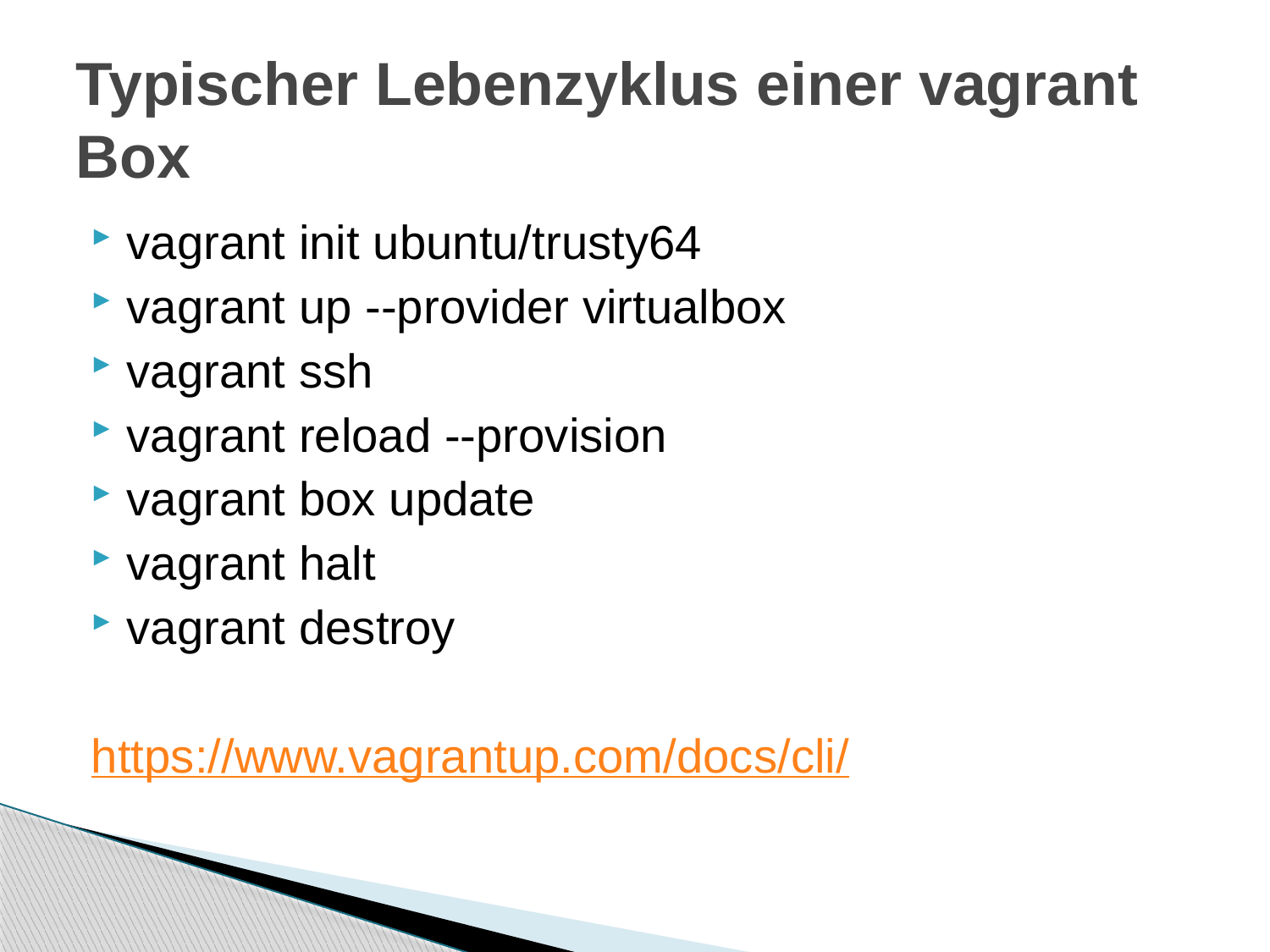

# Typischer Lebenzyklus einer vagrant Box
vagrant init ubuntu/trusty64
vagrant up --provider virtualbox
vagrant ssh
vagrant reload --provision
vagrant box update
vagrant halt
vagrant destroy

https://www.vagrantup.com/docs/cli/